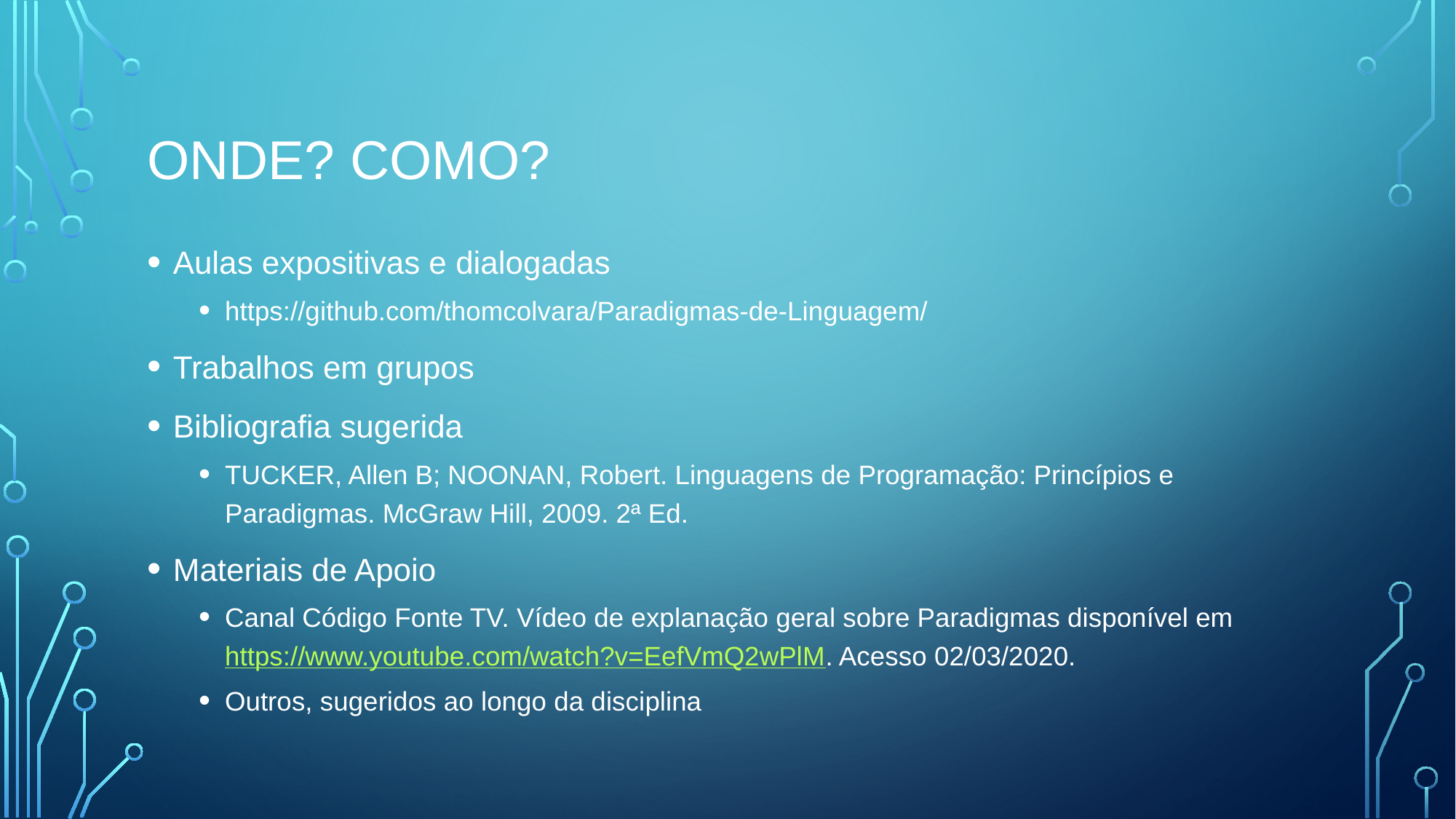

# onde? como?
Aulas expositivas e dialogadas
https://github.com/thomcolvara/Paradigmas-de-Linguagem/
Trabalhos em grupos
Bibliografia sugerida
TUCKER, Allen B; NOONAN, Robert. Linguagens de Programação: Princípios e Paradigmas. McGraw Hill, 2009. 2ª Ed.
Materiais de Apoio
Canal Código Fonte TV. Vídeo de explanação geral sobre Paradigmas disponível em https://www.youtube.com/watch?v=EefVmQ2wPlM. Acesso 02/03/2020.
Outros, sugeridos ao longo da disciplina